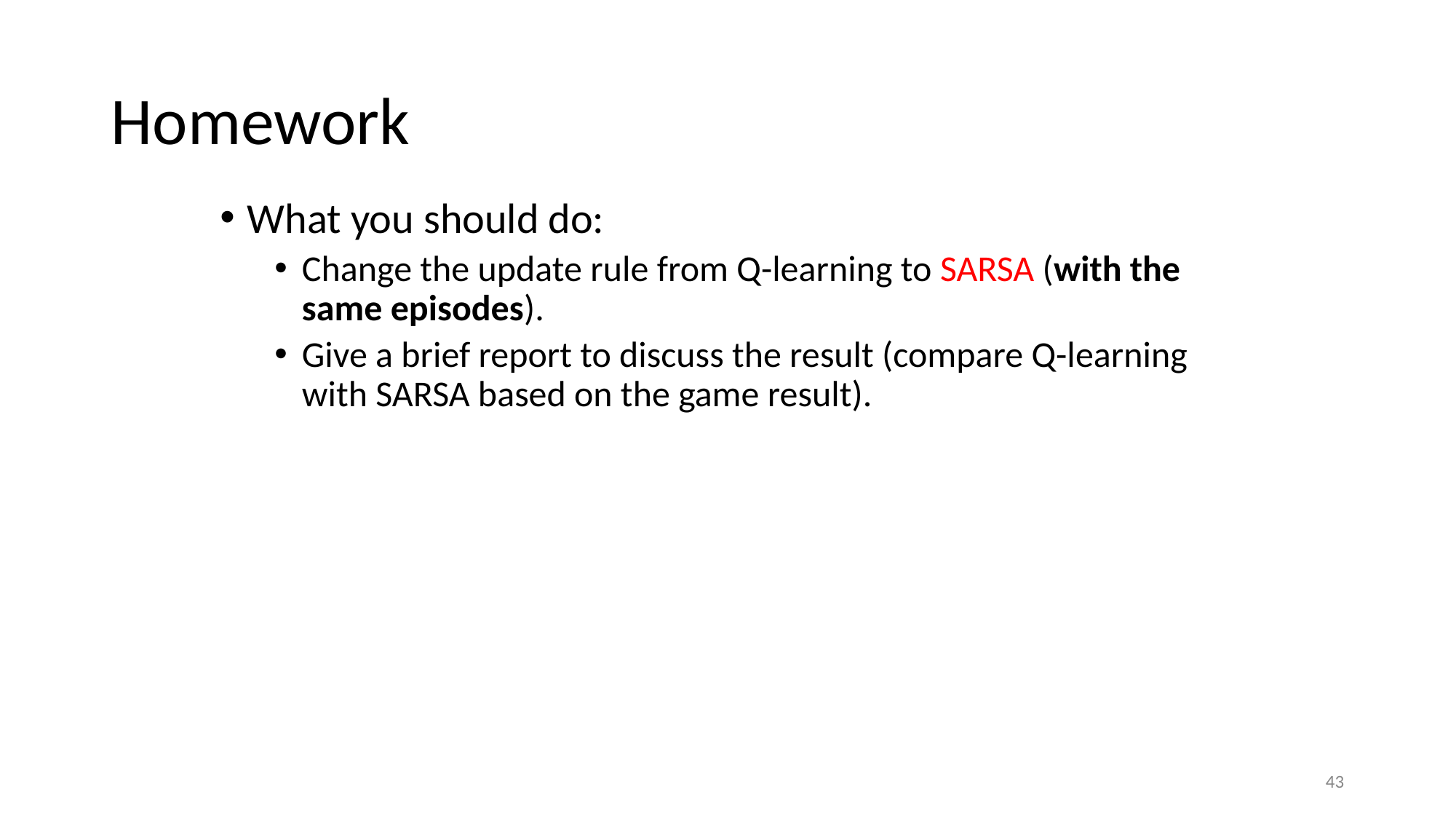

# Homework
What you should do:
Change the update rule from Q-learning to SARSA (with the same episodes).
Give a brief report to discuss the result (compare Q-learning with SARSA based on the game result).

43